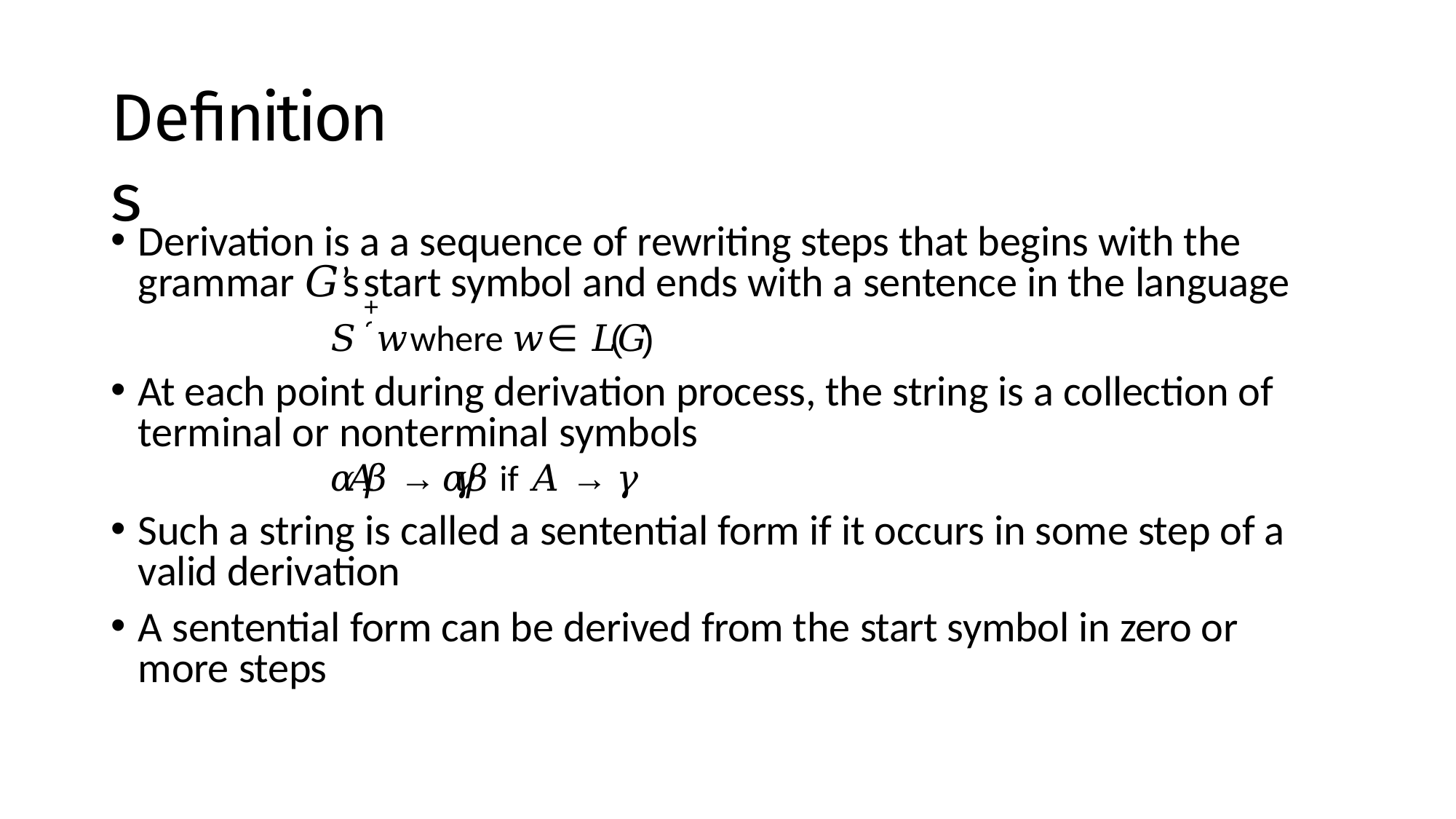

# Definitions
Derivation is a a sequence of rewriting steps that begins with the  grammar 𝐺’s start symbol and ends with a sentence in the language
+
𝑆 ֜ 𝑤  where 𝑤 ∈ 𝐿(𝐺)
At each point during derivation process, the string is a collection of  terminal or nonterminal symbols
𝛼𝐴𝛽 → 𝛼𝛾𝛽 if 𝐴 → 𝛾
Such a string is called a sentential form if it occurs in some step of a  valid derivation
A sentential form can be derived from the start symbol in zero or  more steps